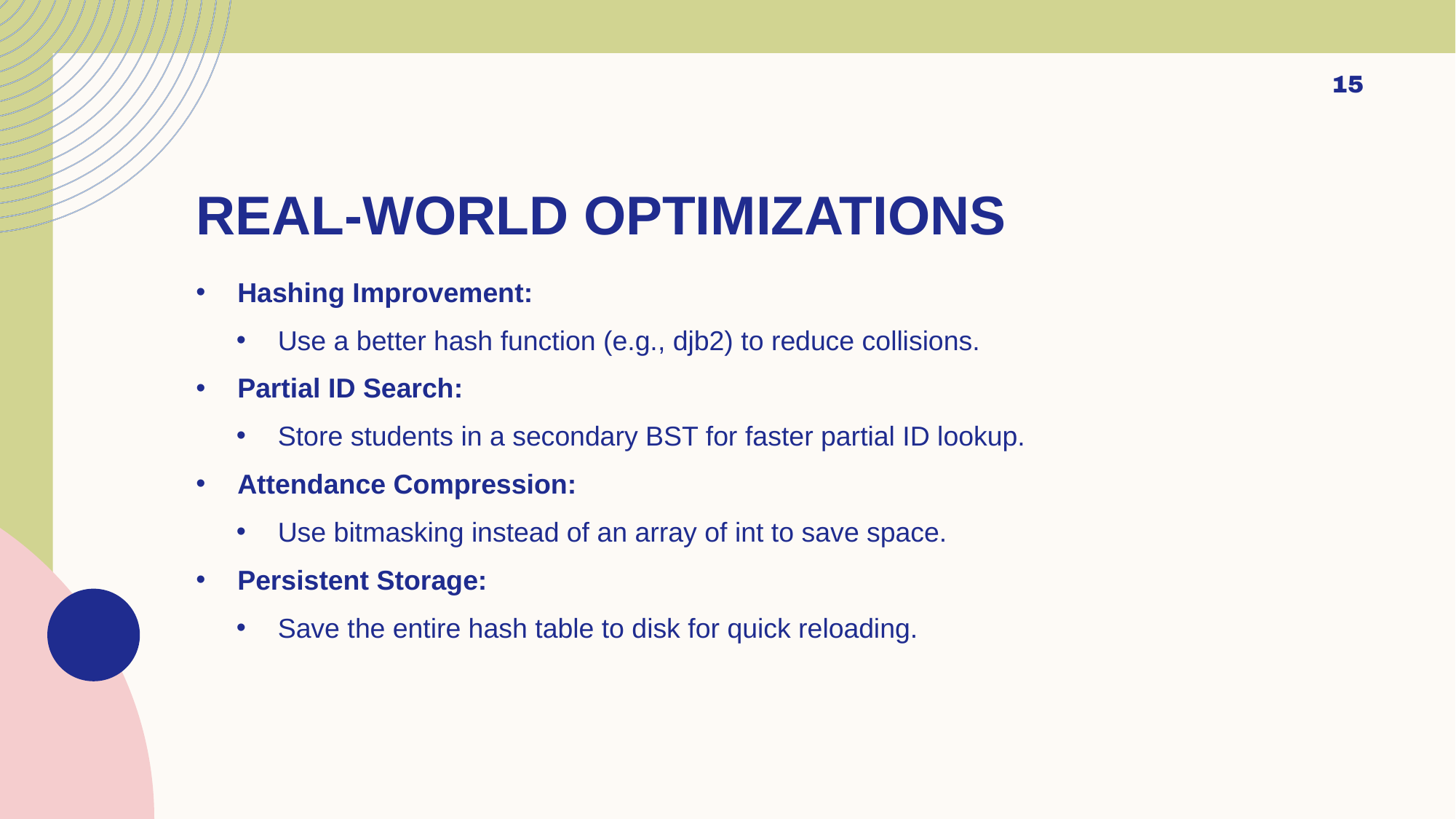

15
# Real-World Optimizations
Hashing Improvement:
Use a better hash function (e.g., djb2) to reduce collisions.
Partial ID Search:
Store students in a secondary BST for faster partial ID lookup.
Attendance Compression:
Use bitmasking instead of an array of int to save space.
Persistent Storage:
Save the entire hash table to disk for quick reloading.